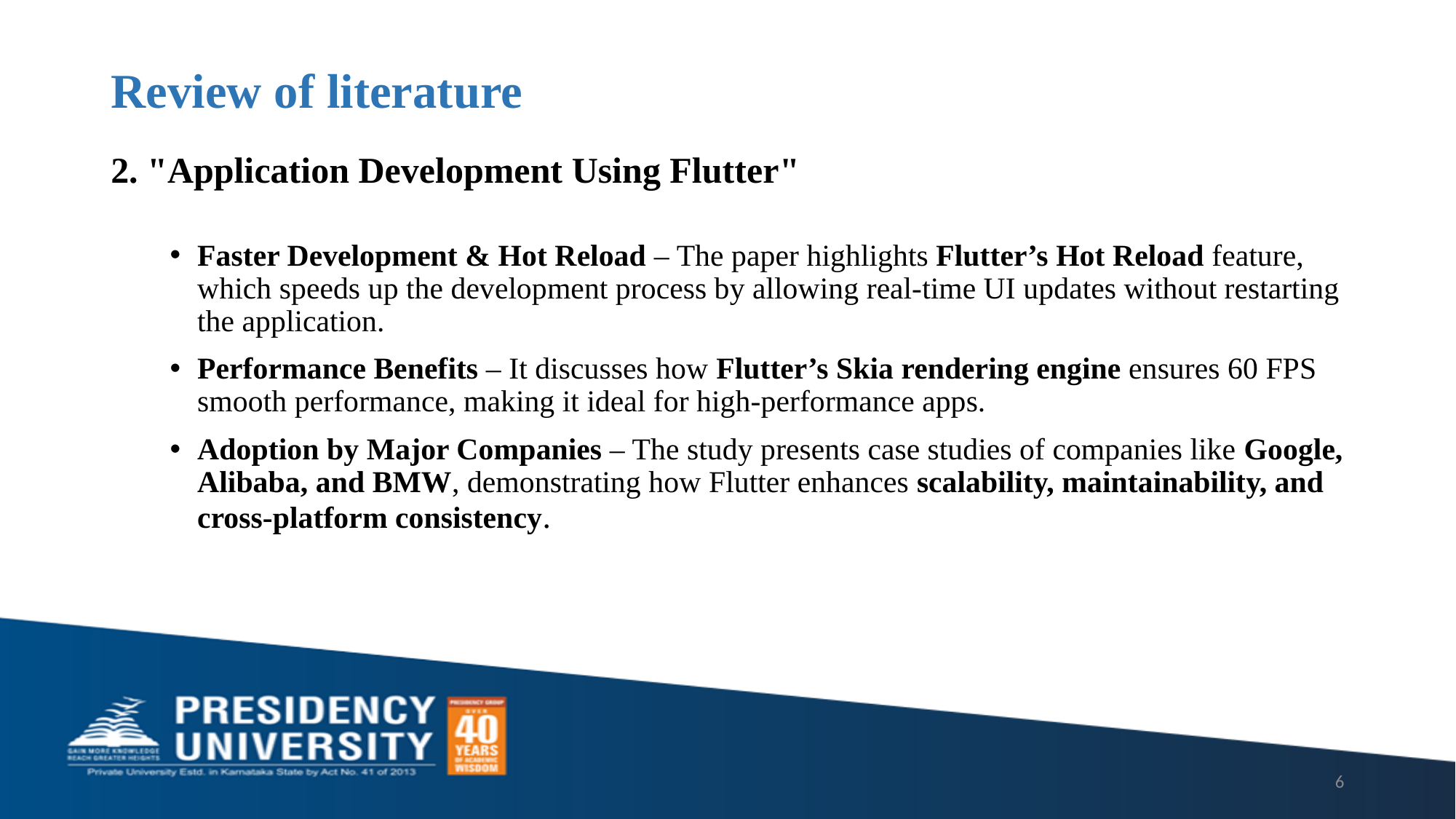

# Review of literature
2. "Application Development Using Flutter"
Faster Development & Hot Reload – The paper highlights Flutter’s Hot Reload feature, which speeds up the development process by allowing real-time UI updates without restarting the application.
Performance Benefits – It discusses how Flutter’s Skia rendering engine ensures 60 FPS smooth performance, making it ideal for high-performance apps.
Adoption by Major Companies – The study presents case studies of companies like Google, Alibaba, and BMW, demonstrating how Flutter enhances scalability, maintainability, and cross-platform consistency.

6